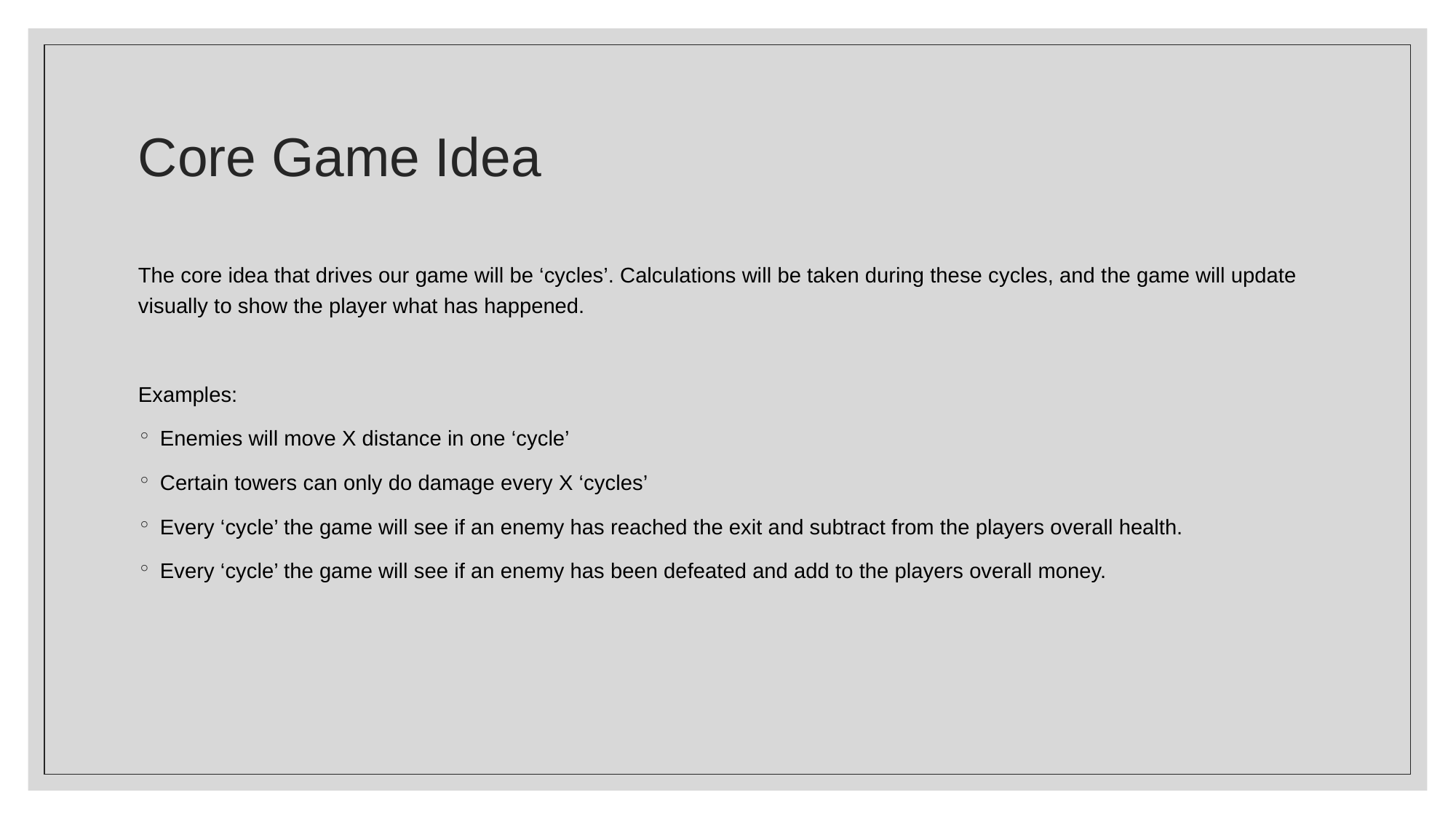

# Core Game Idea
The core idea that drives our game will be ‘cycles’. Calculations will be taken during these cycles, and the game will update visually to show the player what has happened.

Examples:
Enemies will move X distance in one ‘cycle’
Certain towers can only do damage every X ‘cycles’
Every ‘cycle’ the game will see if an enemy has reached the exit and subtract from the players overall health.
Every ‘cycle’ the game will see if an enemy has been defeated and add to the players overall money.